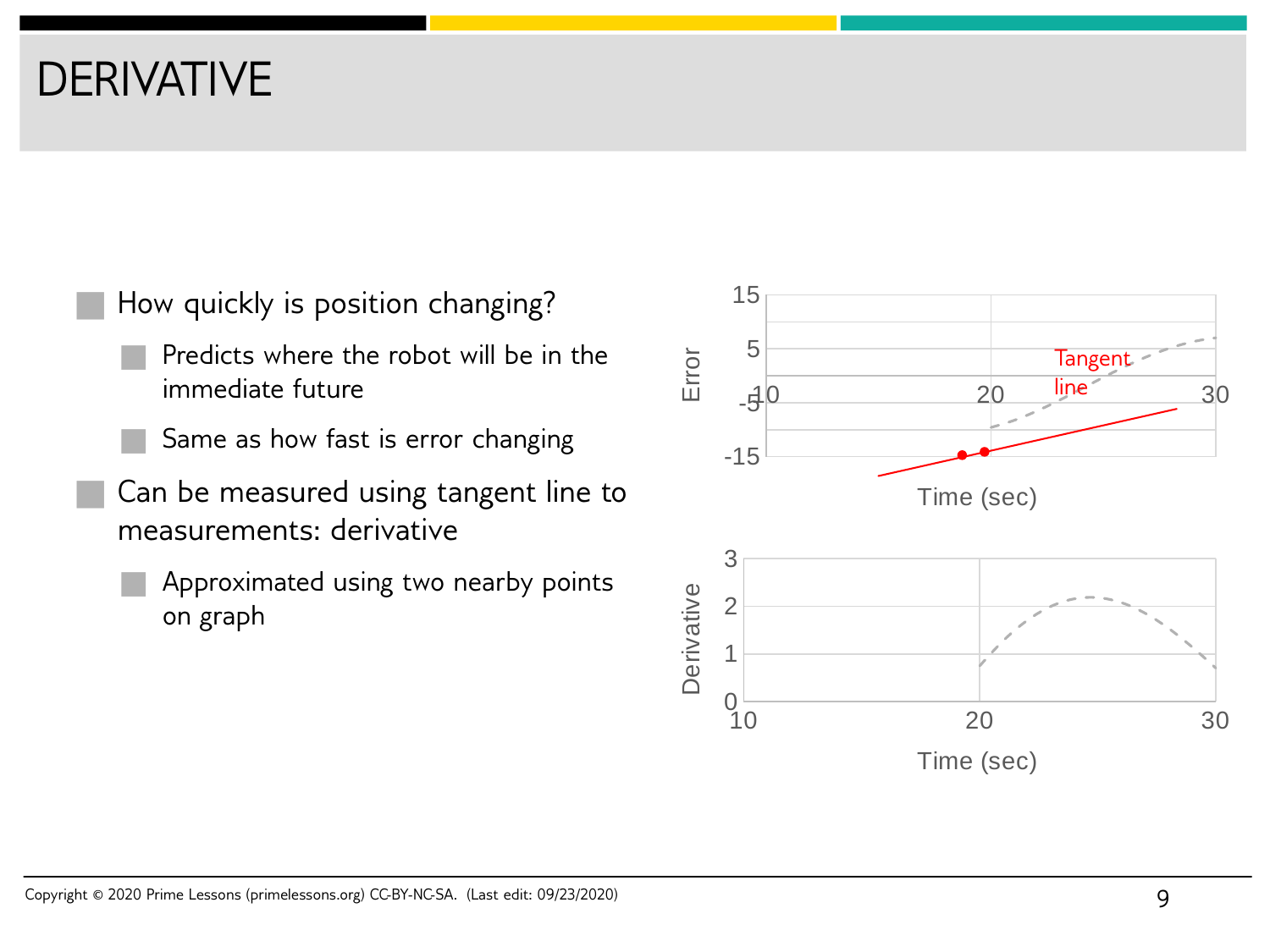

# DERIVATIVE
How quickly is position changing?
Predicts where the robot will be in the immediate future
Same as how fast is error changing
Can be measured using tangent line to measurements: derivative
Approximated using two nearby points on graph

### Chart

| Category | Light Intensity |  |
|---|---|---|
Tangent line

### Chart

| Category | Light Intensity |  |
|---|---|---|
9
Copyright © 2020 Prime Lessons (primelessons.org) CC-BY-NC-SA.  (Last edit: 09/23/2020)